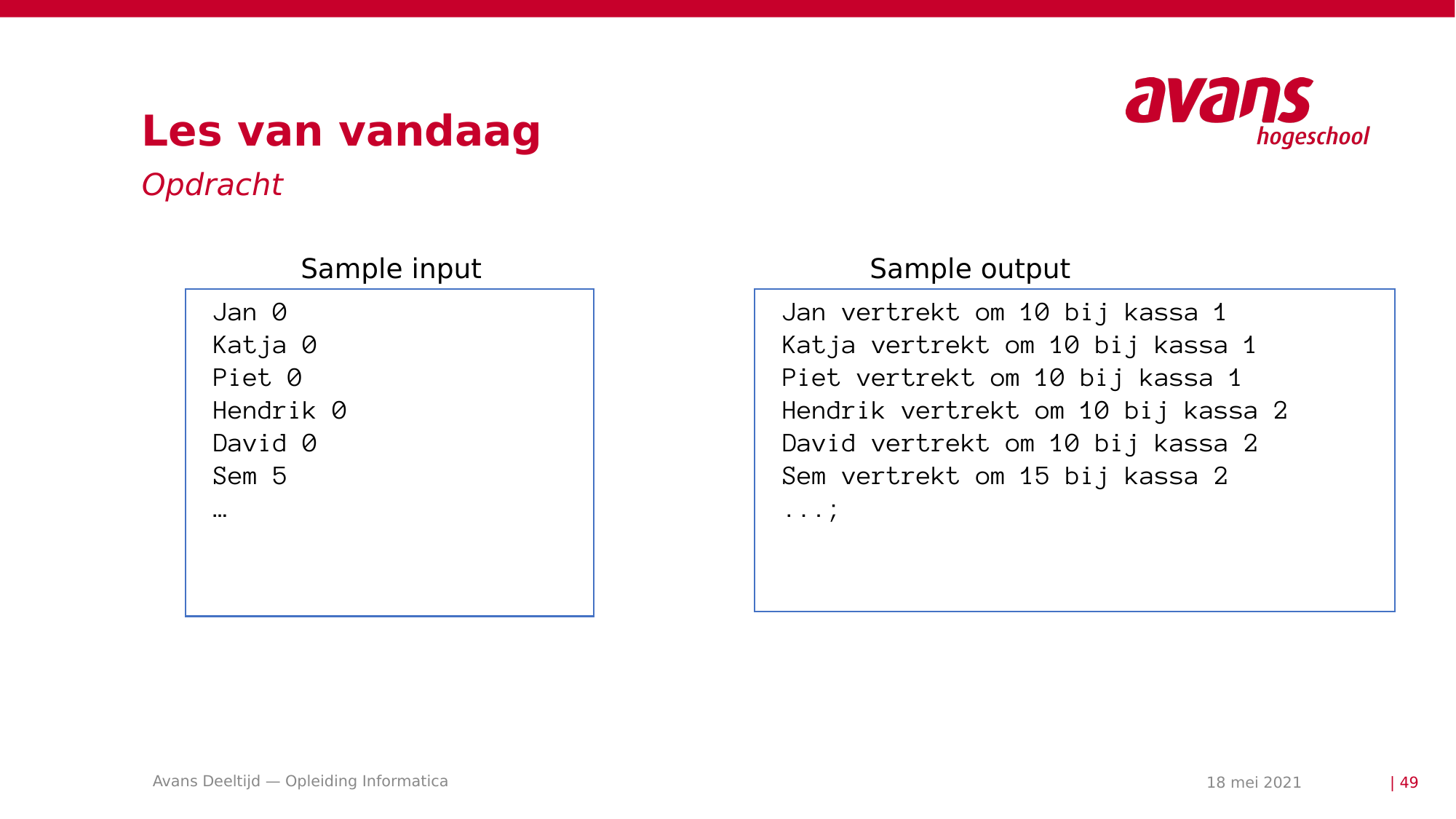

# Les van vandaag
Opdracht
Sample input
Sample output
Jan 0
Katja 0
Piet 0
Hendrik 0
David 0
Sem 5
…
Jan vertrekt om 10 bij kassa 1
Katja vertrekt om 10 bij kassa 1
Piet vertrekt om 10 bij kassa 1
Hendrik vertrekt om 10 bij kassa 2
David vertrekt om 10 bij kassa 2
Sem vertrekt om 15 bij kassa 2
...;

Avans Deeltijd — Opleiding Informatica
18 mei 2021
| 49